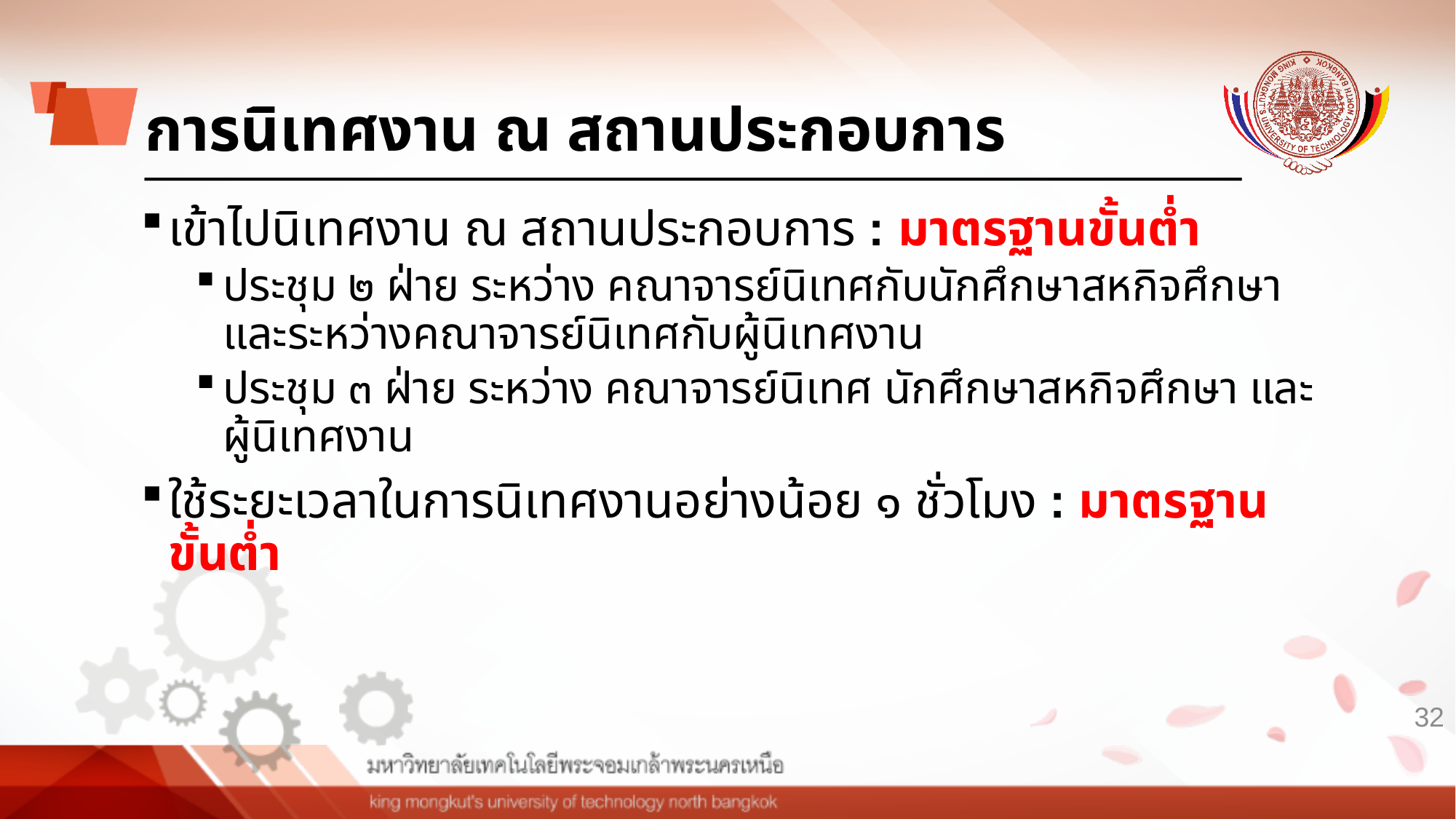

# การนิเทศงาน ณ สถานประกอบการ
เข้าไปนิเทศงาน ณ สถานประกอบการ : มาตรฐานขั้นต่ำ
ประชุม ๒ ฝ่าย ระหว่าง คณาจารย์นิเทศกับนักศึกษาสหกิจศึกษา และระหว่างคณาจารย์นิเทศกับผู้นิเทศงาน
ประชุม ๓ ฝ่าย ระหว่าง คณาจารย์นิเทศ นักศึกษาสหกิจศึกษา และผู้นิเทศงาน
ใช้ระยะเวลาในการนิเทศงานอย่างน้อย ๑ ชั่วโมง : มาตรฐานขั้นต่ำ
32